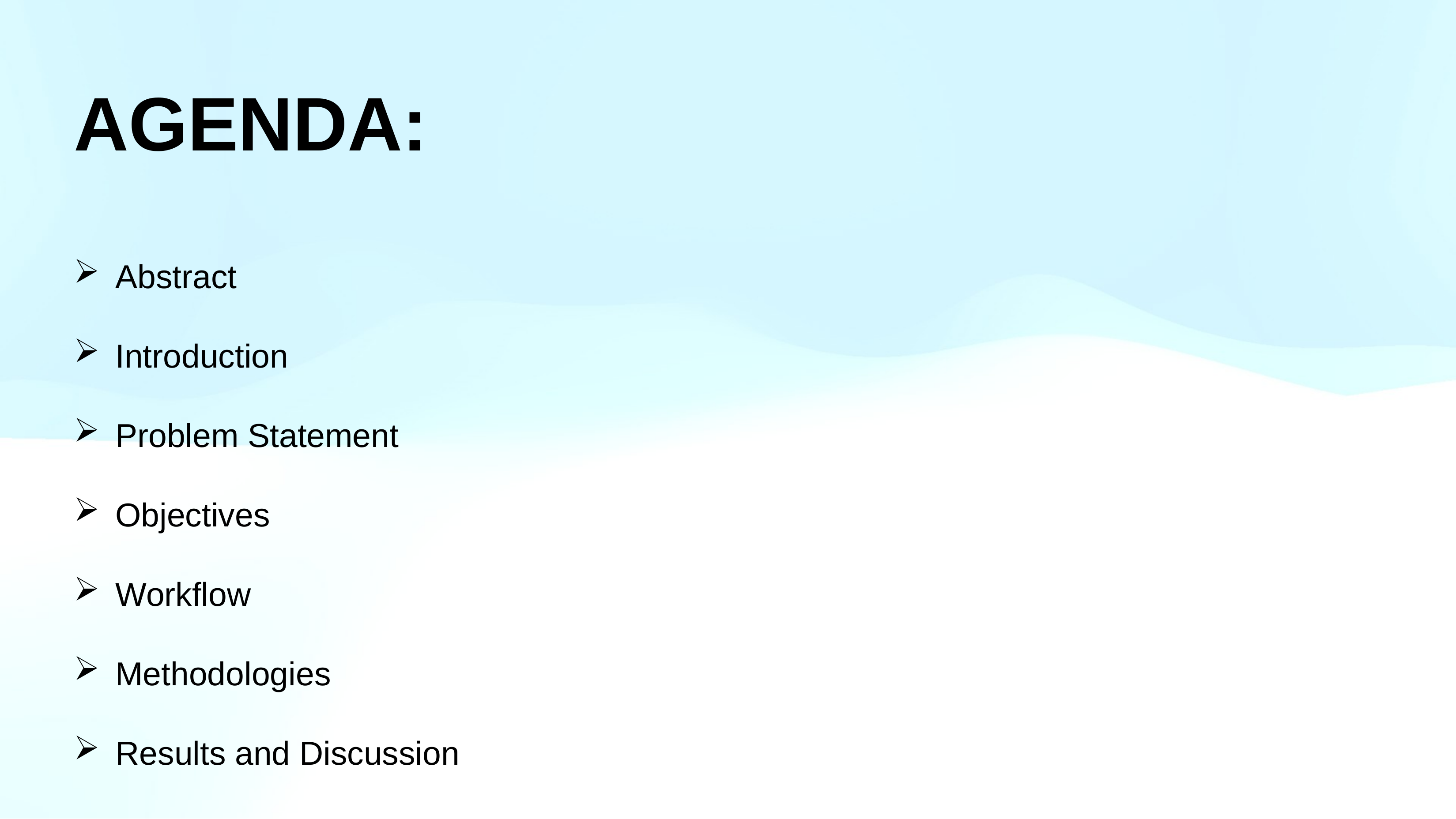

# AGENDA:
Abstract
Introduction
Problem Statement
Objectives
Workflow
Methodologies
Results and Discussion